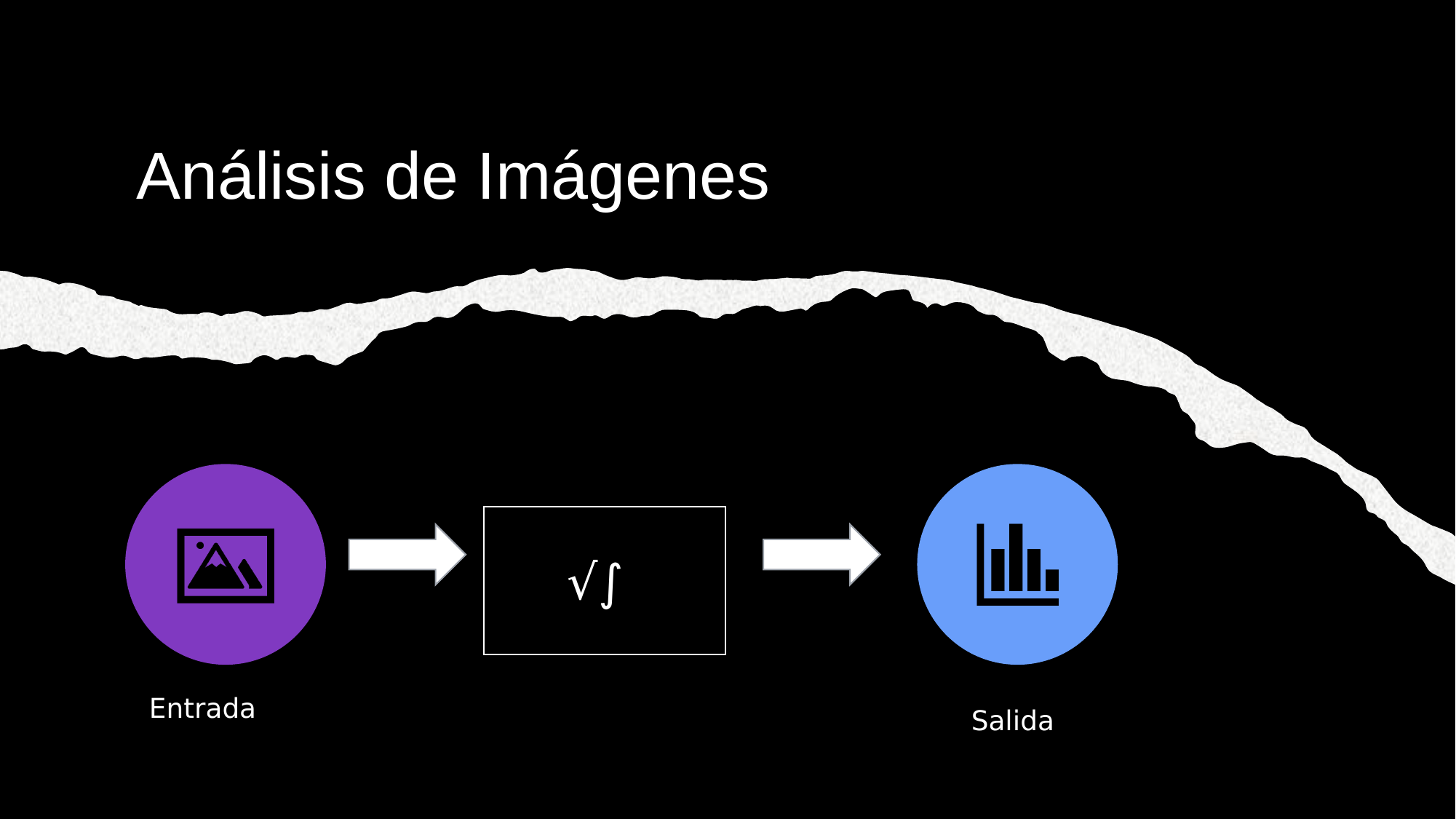

# Análisis de Imágenes

√∫
Entrada
Salida